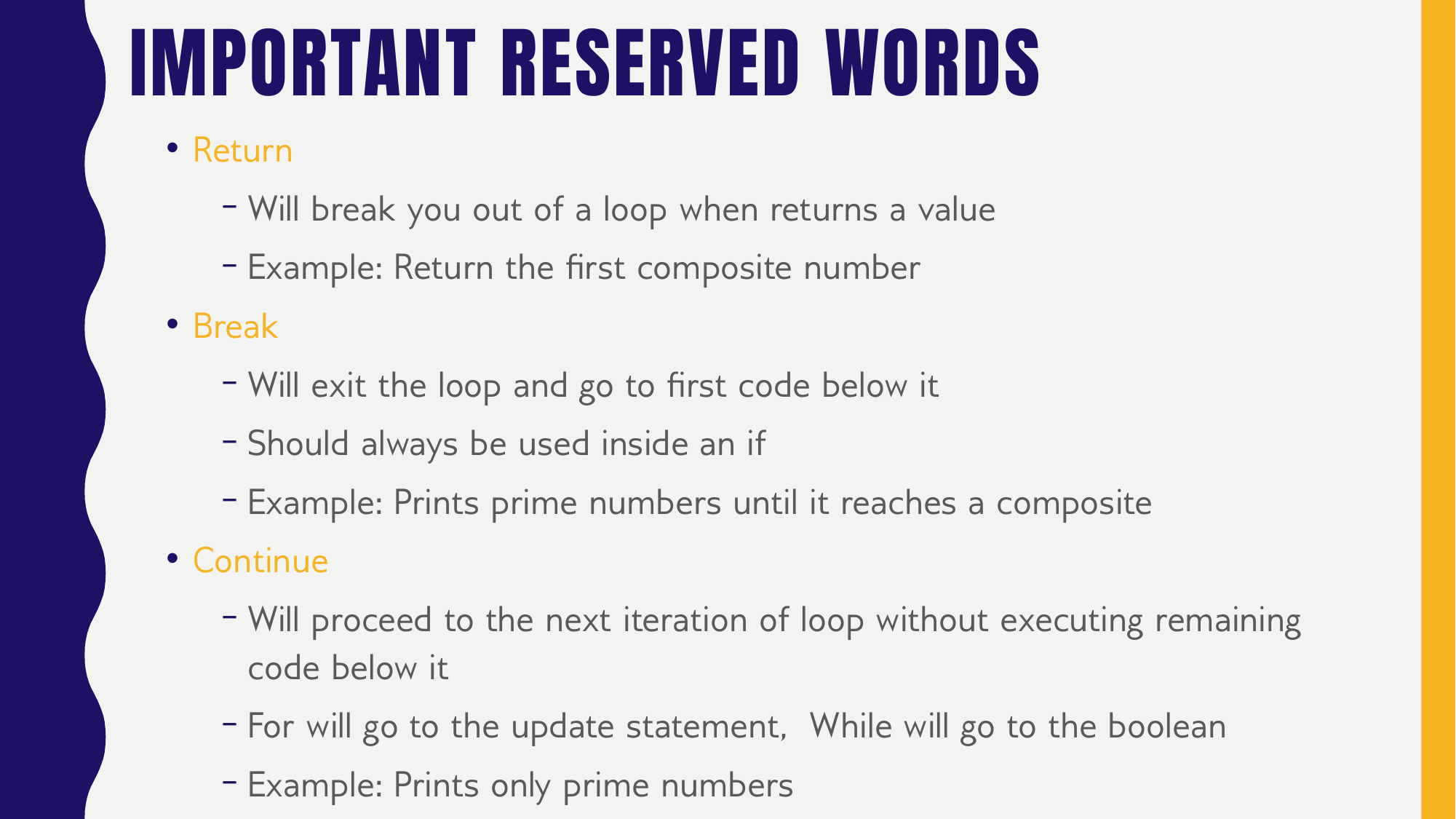

# Important reserved words
Return
Will break you out of a loop when returns a value
Example: Return the first composite number
Break
Will exit the loop and go to first code below it
Should always be used inside an if
Example: Prints prime numbers until it reaches a composite
Continue
Will proceed to the next iteration of loop without executing remaining code below it
For will go to the update statement,  While will go to the boolean
Example: Prints only prime numbers